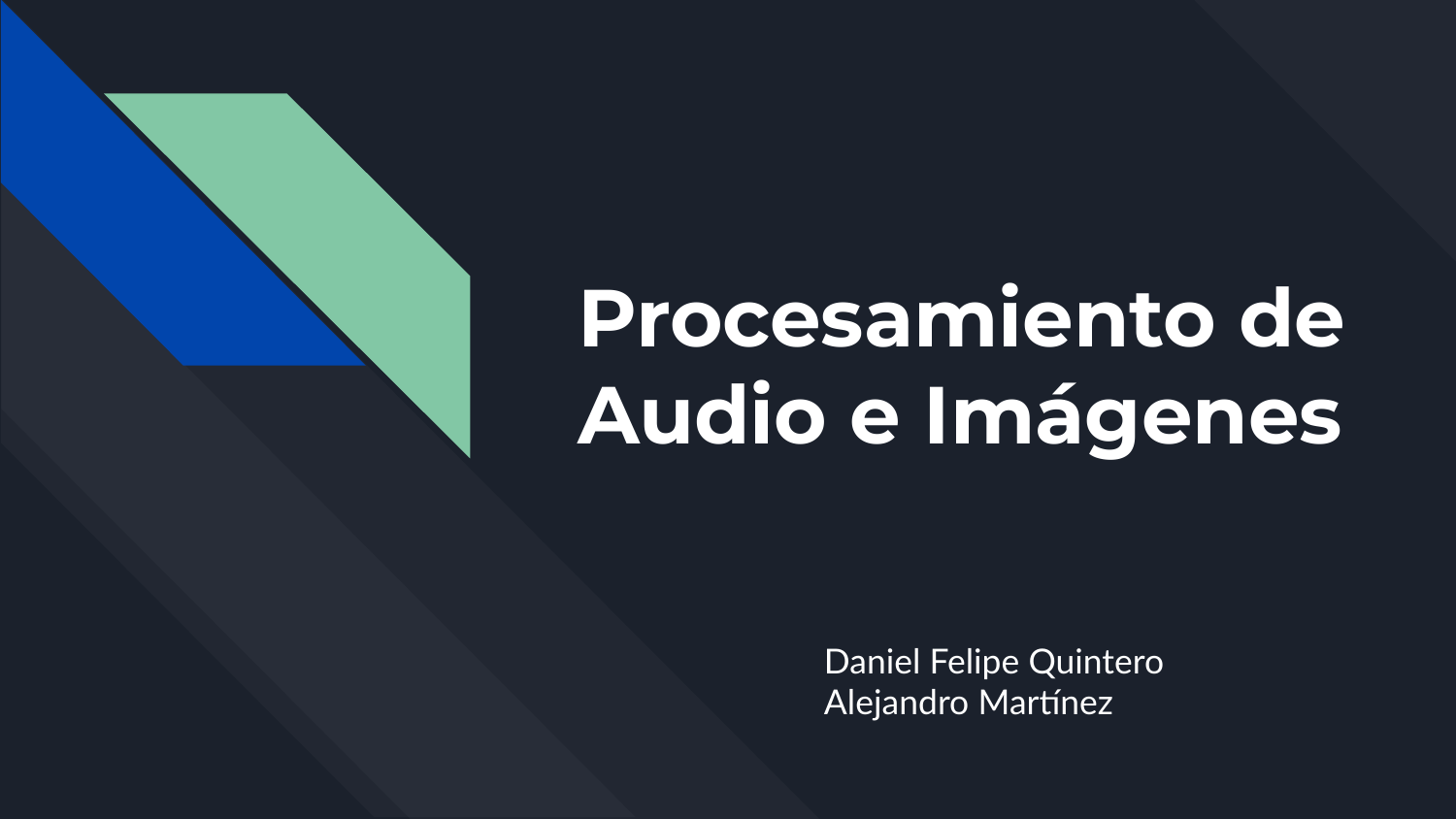

# Procesamiento de Audio e Imágenes
Daniel Felipe Quintero
Alejandro Martínez